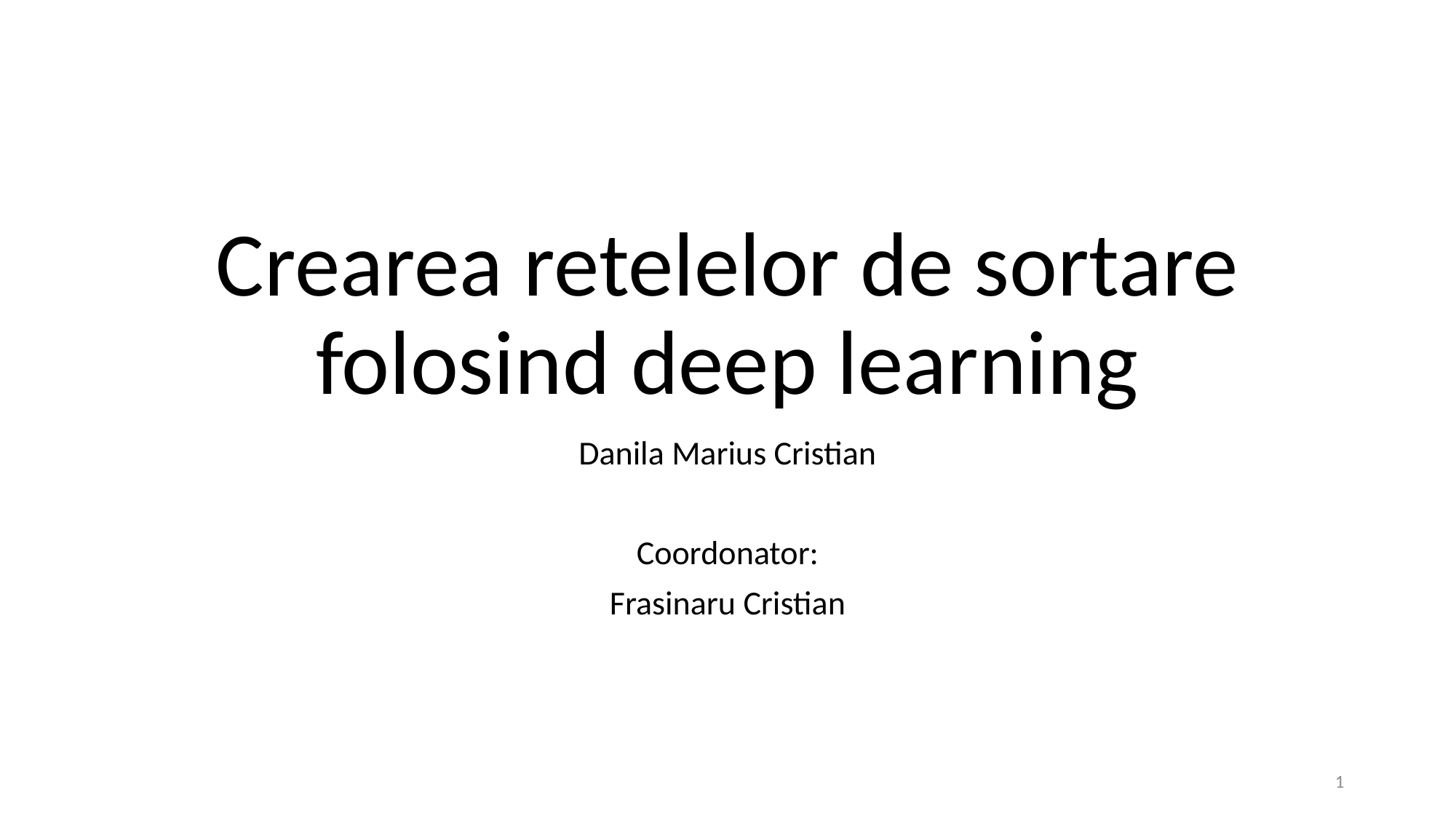

# Crearea retelelor de sortare folosind deep learning
Danila Marius Cristian

Coordonator:
Frasinaru Cristian
1